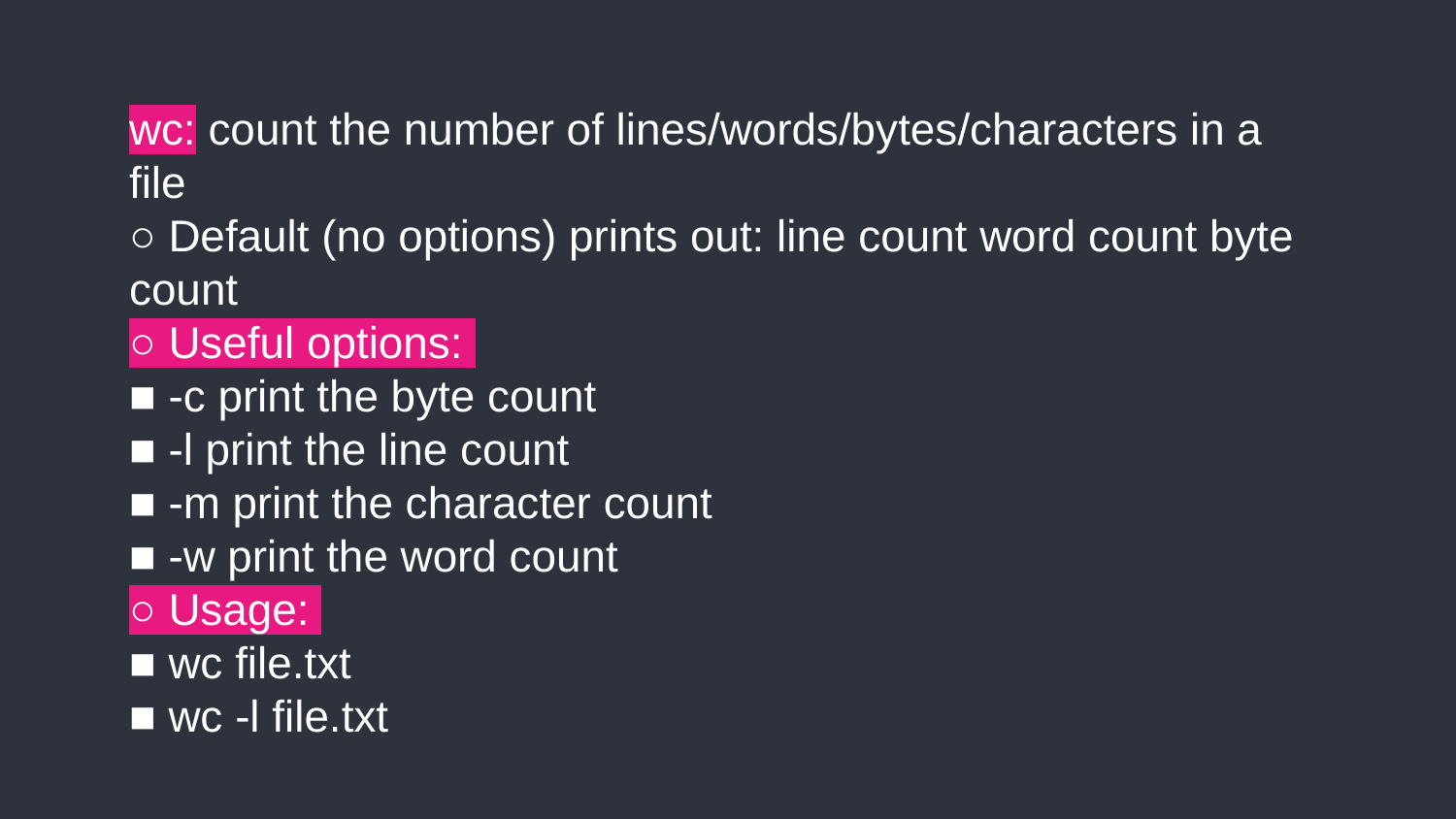

# wc: count the number of lines/words/bytes/characters in a file
○ Default (no options) prints out: line count word count byte count
○ Useful options:
■ -c print the byte count
■ -l print the line count
■ -m print the character count
■ -w print the word count
○ Usage:
■ wc file.txt
■ wc -l file.txt